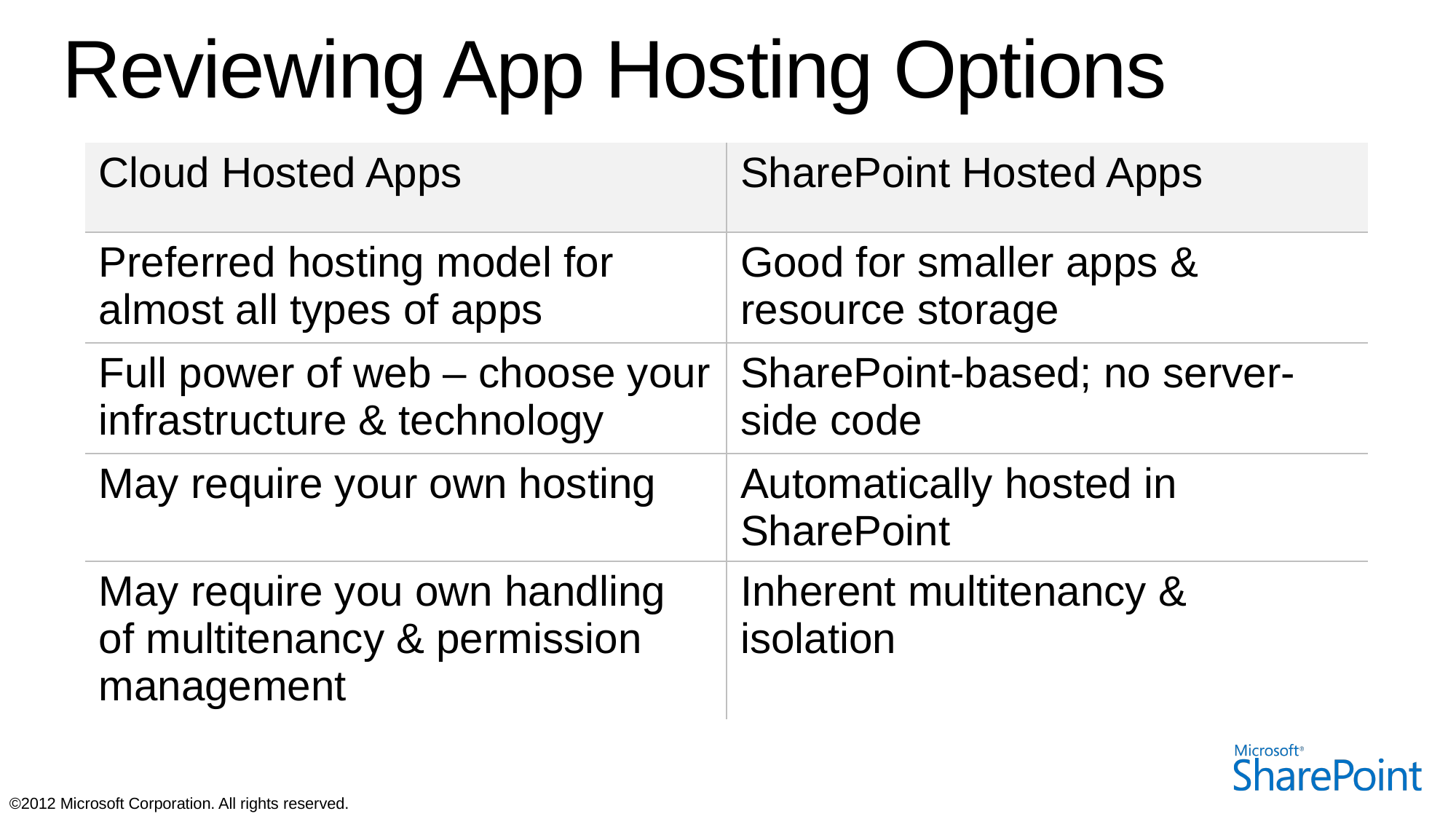

# Reviewing App Hosting Options
| Cloud Hosted Apps | SharePoint Hosted Apps |
| --- | --- |
| Preferred hosting model for almost all types of apps | Good for smaller apps & resource storage |
| Full power of web – choose your infrastructure & technology | SharePoint-based; no server-side code |
| May require your own hosting | Automatically hosted in SharePoint |
| May require you own handling of multitenancy & permission management | Inherent multitenancy & isolation |